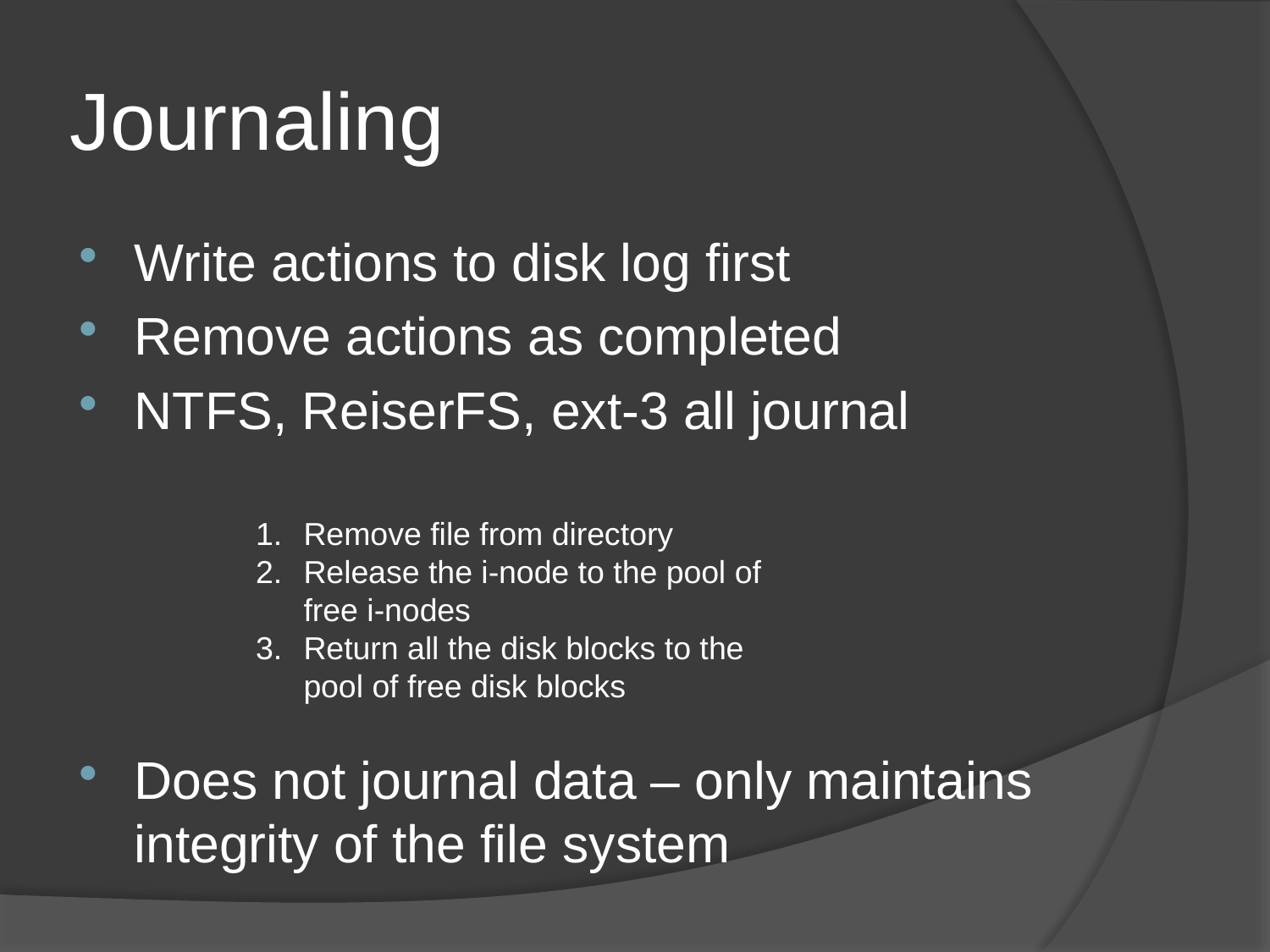

# Journaling
Write actions to disk log first
Remove actions as completed
NTFS, ReiserFS, ext-3 all journal

Does not journal data – only maintains integrity of the file system
Remove file from directory
Release the i-node to the pool of free i-nodes
Return all the disk blocks to the pool of free disk blocks